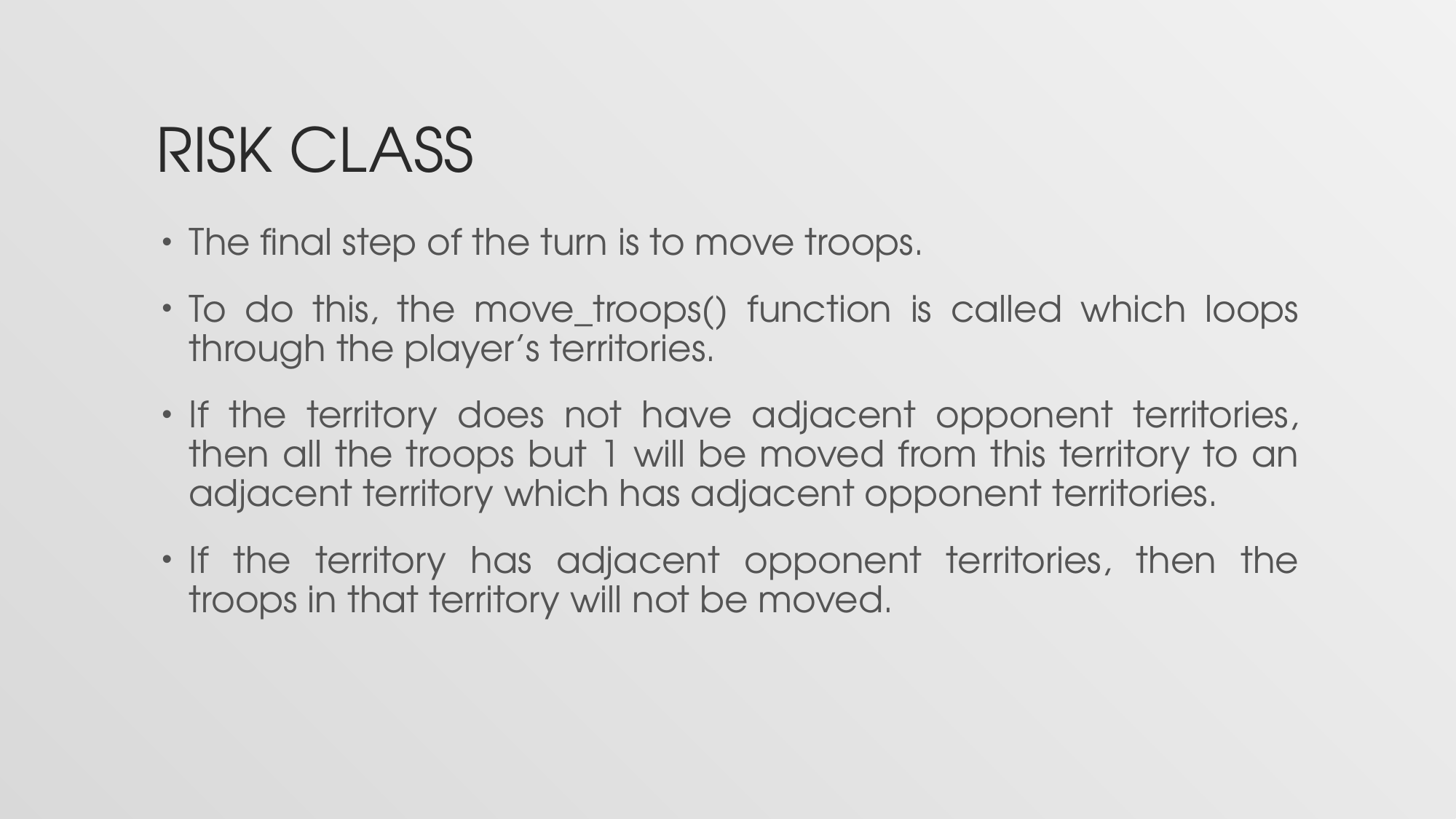

# Risk class
The final step of the turn is to move troops.
To do this, the move_troops() function is called which loops through the player’s territories.
If the territory does not have adjacent opponent territories, then all the troops but 1 will be moved from this territory to an adjacent territory which has adjacent opponent territories.
If the territory has adjacent opponent territories, then the troops in that territory will not be moved.